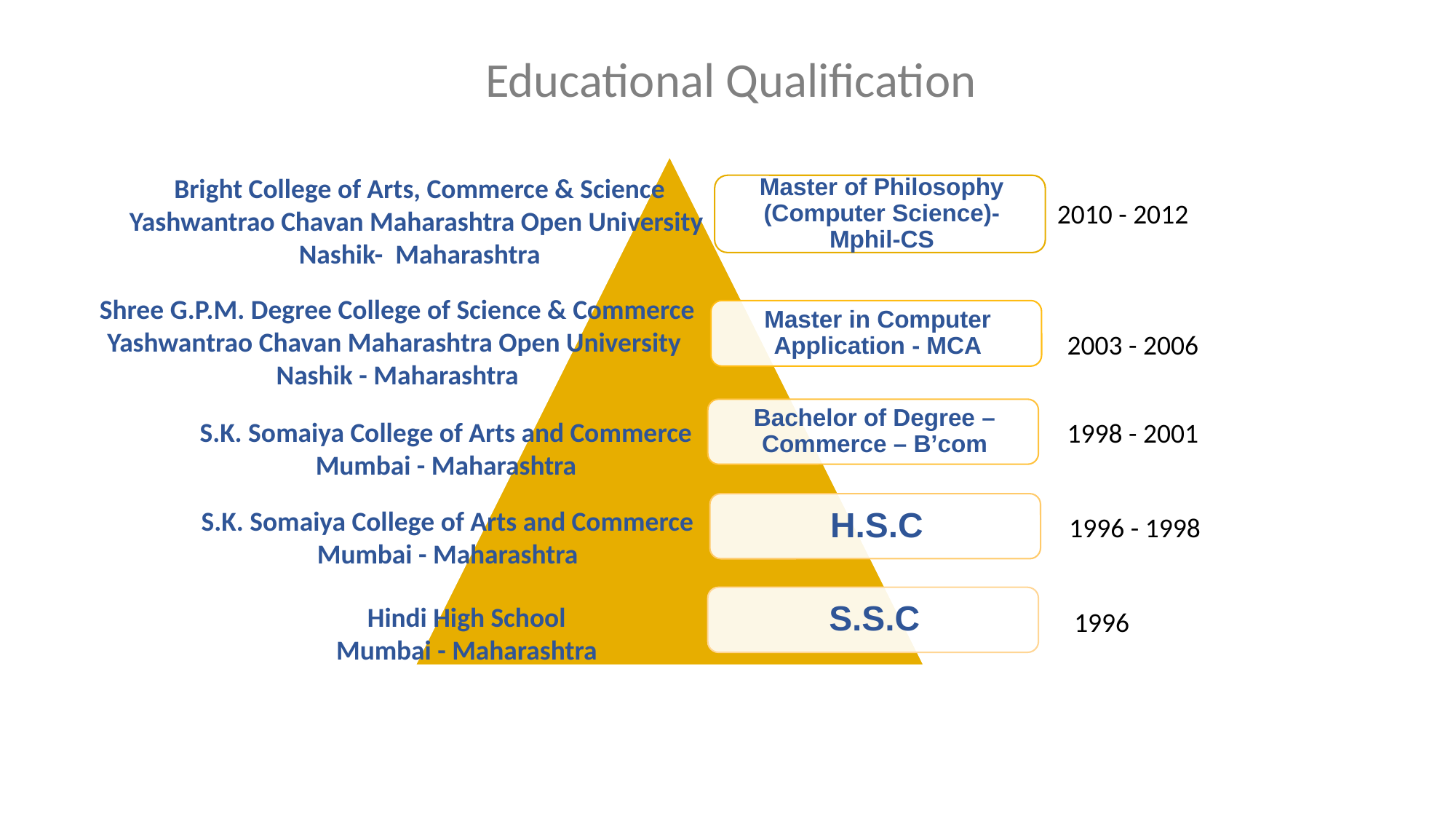

# Educational Qualification
Master of Philosophy (Computer Science)- Mphil-CS
Master in Computer Application - MCA
Bachelor of Degree – Commerce – B’com
H.S.C
S.S.C
Bright College of Arts, Commerce & Science
Yashwantrao Chavan Maharashtra Open University
Nashik-  Maharashtra
2010 - 2012
Shree G.P.M. Degree College of Science & Commerce
Yashwantrao Chavan Maharashtra Open University
Nashik - Maharashtra

2003 - 2006
S.K. Somaiya College of Arts and Commerce
Mumbai - Maharashtra
1998 - 2001
S.K. Somaiya College of Arts and Commerce
Mumbai - Maharashtra
1996 - 1998
Hindi High School
Mumbai - Maharashtra
1996